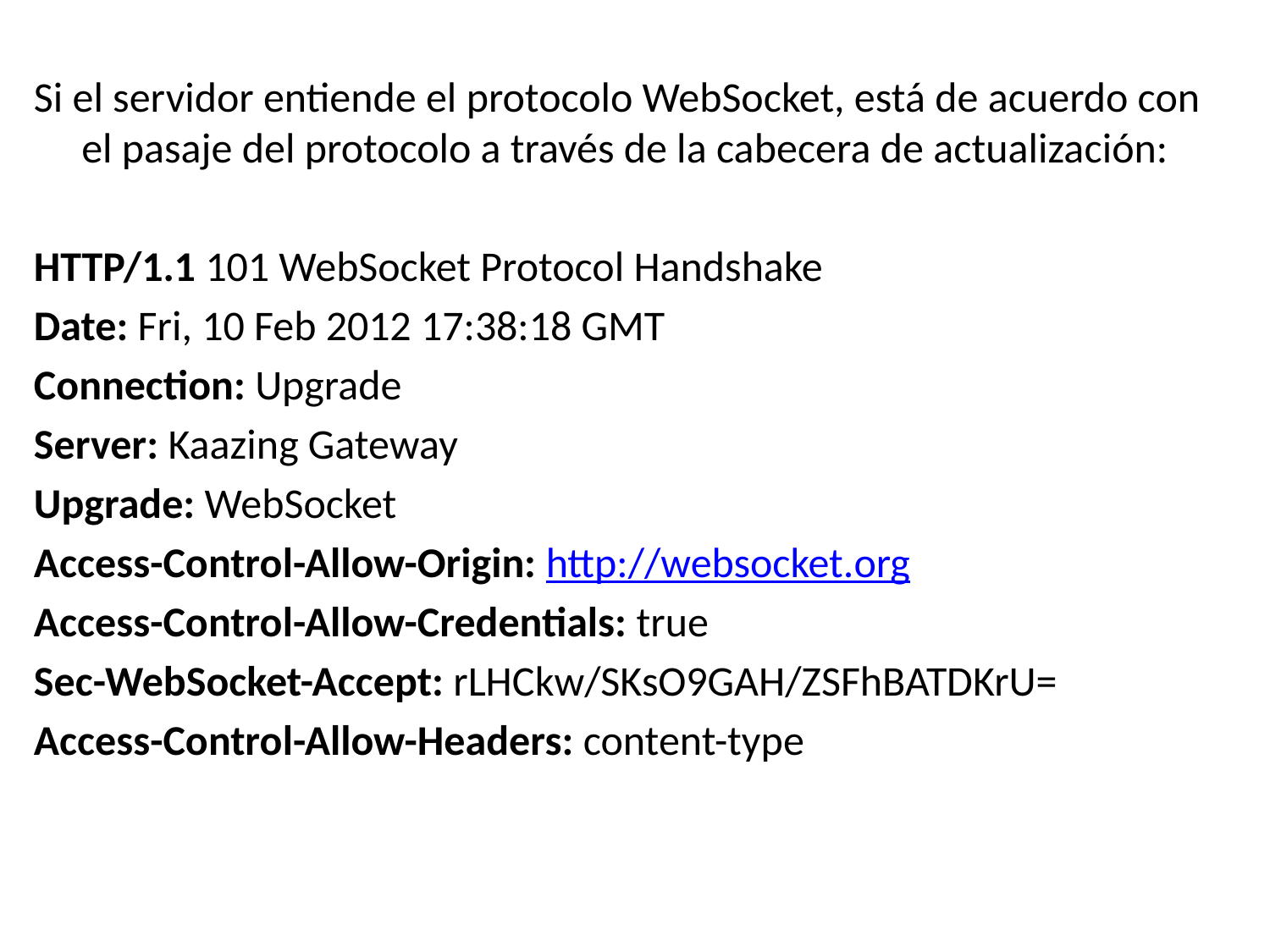

Si el servidor entiende el protocolo WebSocket, está de acuerdo con el pasaje del protocolo a través de la cabecera de actualización:

HTTP/1.1 101 WebSocket Protocol Handshake
Date: Fri, 10 Feb 2012 17:38:18 GMT
Connection: Upgrade
Server: Kaazing Gateway
Upgrade: WebSocket
Access-Control-Allow-Origin: http://websocket.org
Access-Control-Allow-Credentials: true
Sec-WebSocket-Accept: rLHCkw/SKsO9GAH/ZSFhBATDKrU=
Access-Control-Allow-Headers: content-type